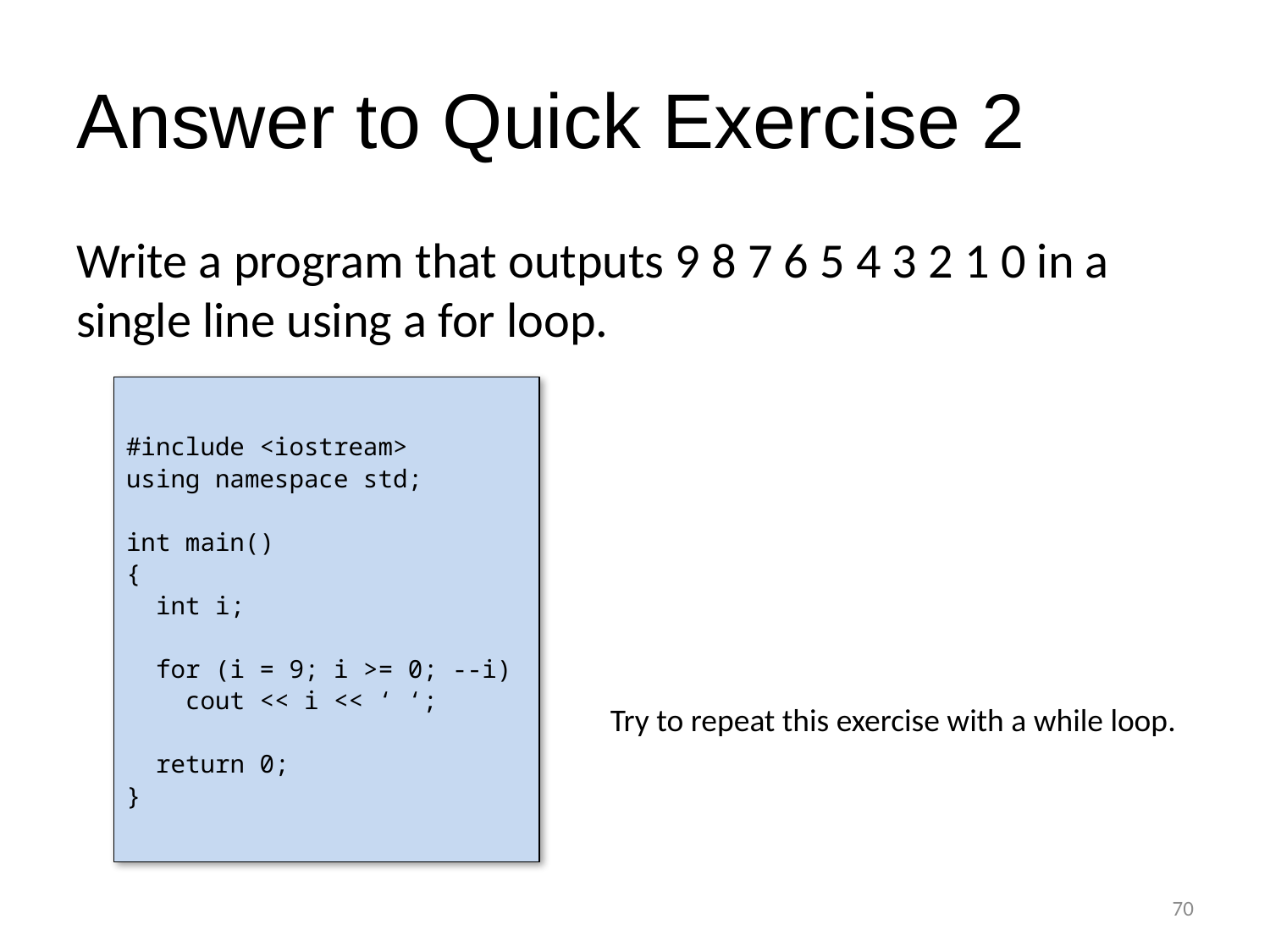

# Answer to Quick Exercise 2
Write a program that outputs 9 8 7 6 5 4 3 2 1 0 in a single line using a for loop.

#include <iostream>
using namespace std;

int main()
{
  int i;

  for (i = 9; i >= 0; --i)
    cout << i << ‘ ‘;

  return 0;
}
Try to repeat this exercise with a while loop.
70